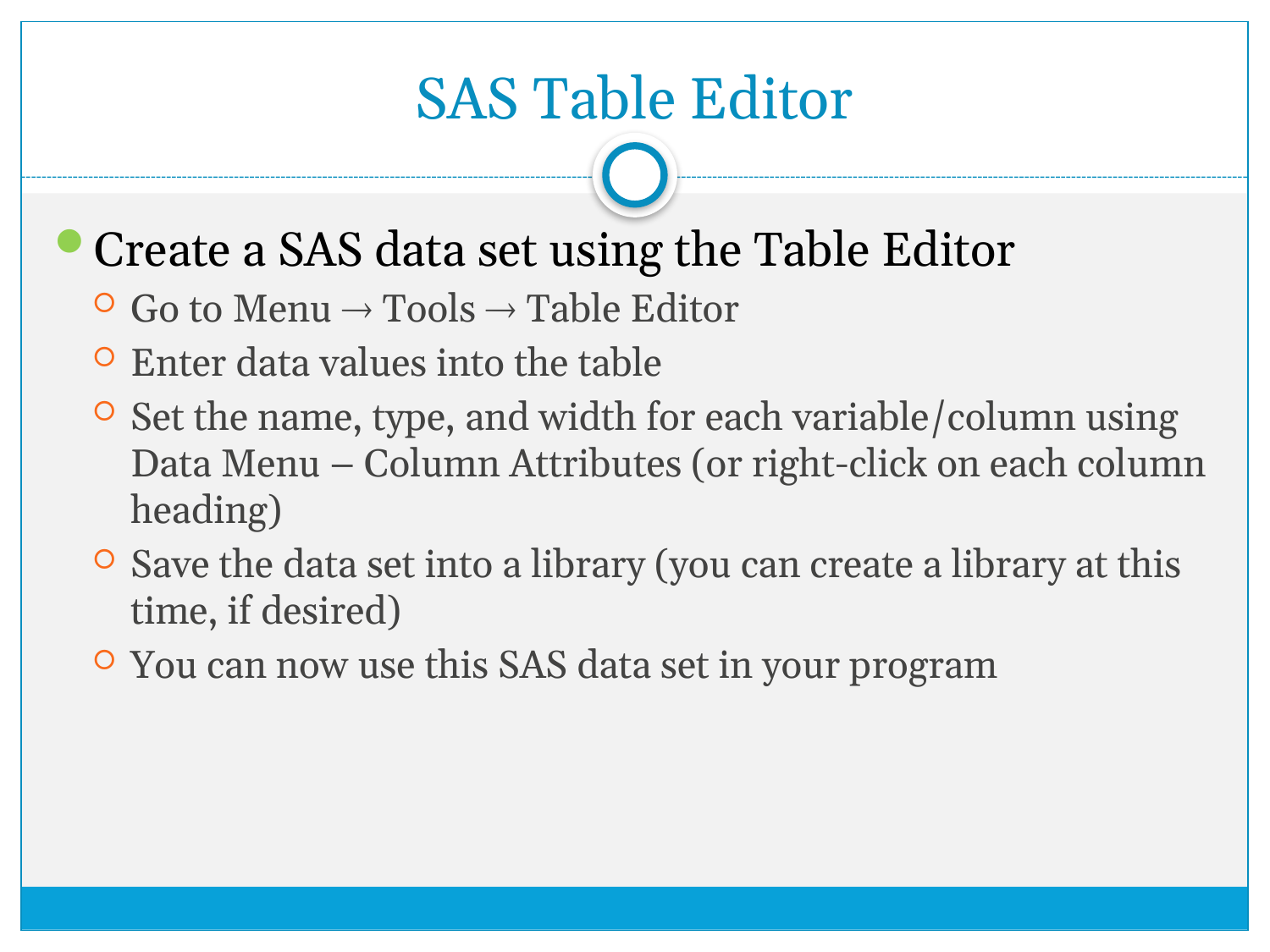

# SAS Table Editor
Create a SAS data set using the Table Editor
Go to Menu → Tools → Table Editor
Enter data values into the table
Set the name, type, and width for each variable/column using Data Menu – Column Attributes (or right-click on each column heading)
Save the data set into a library (you can create a library at this time, if desired)
You can now use this SAS data set in your program